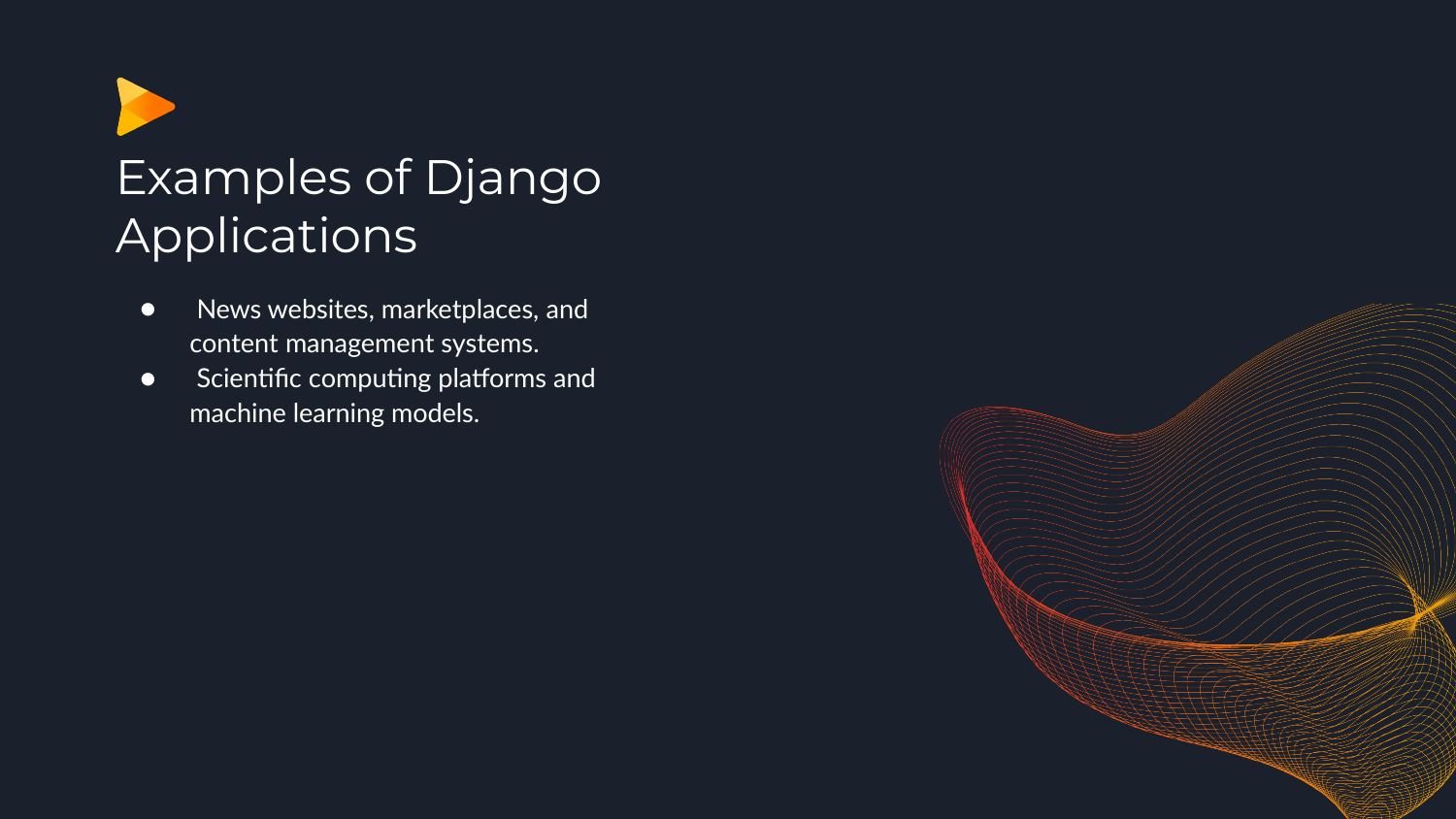

# Examples of Django Applications
 News websites, marketplaces, and content management systems.
 Scientific computing platforms and machine learning models.